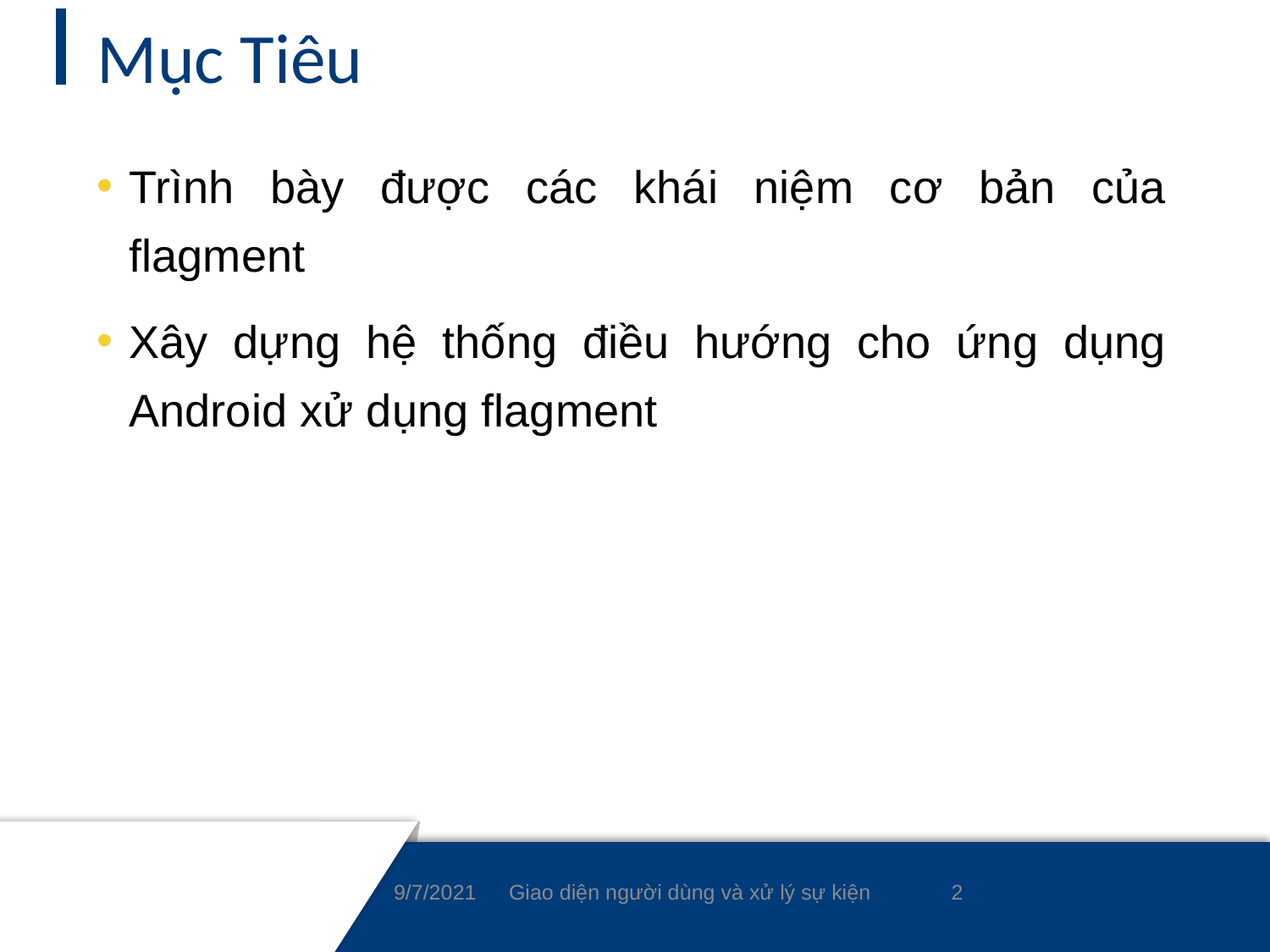

# Mục Tiêu
Trình bày được các khái niệm cơ bản của flagment
Xây dựng hệ thống điều hướng cho ứng dụng Android xử dụng flagment

2
9/7/2021
Giao diện người dùng và xử lý sự kiện